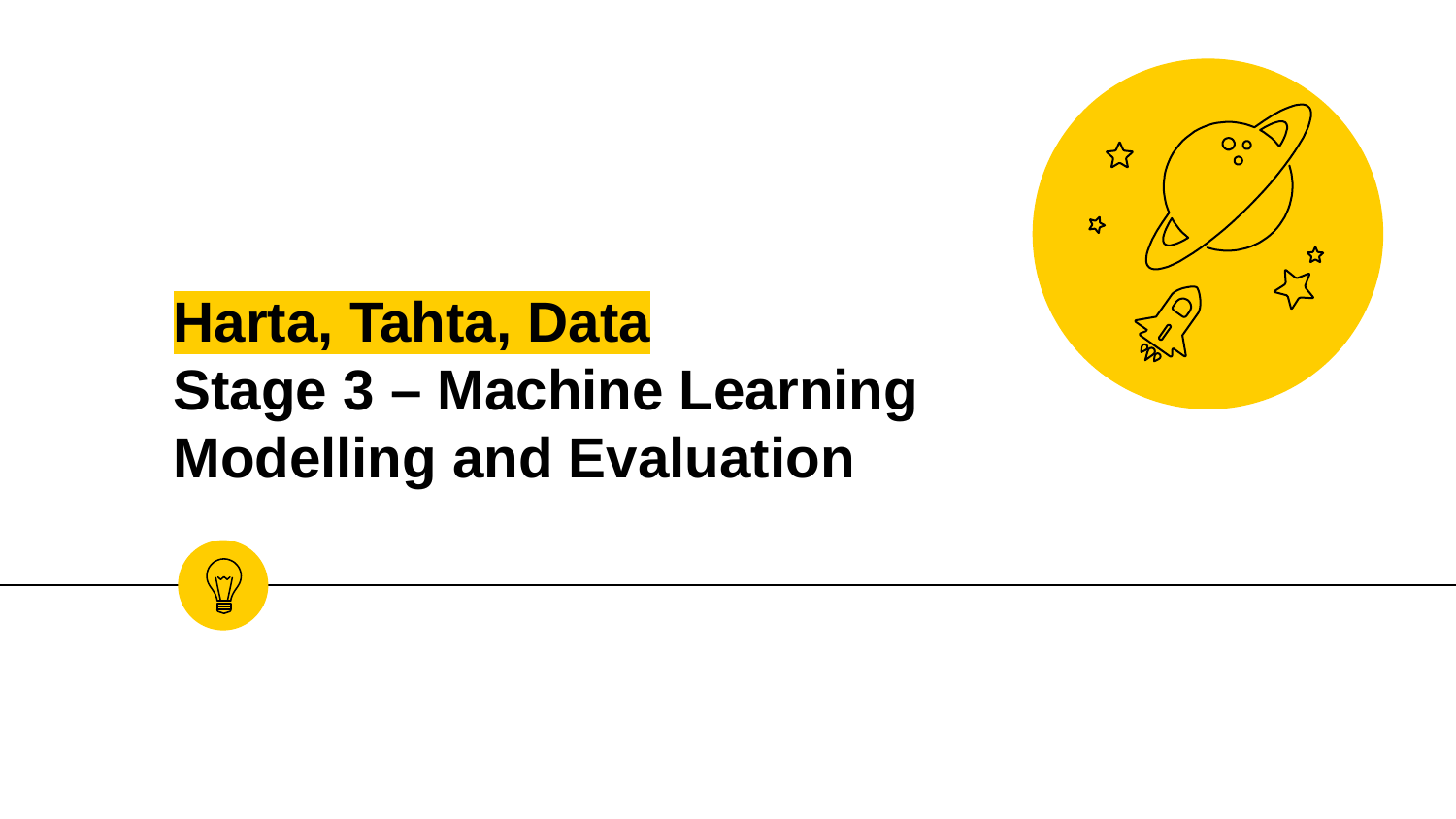

# Harta, Tahta, Data Stage 3 – Machine Learning Modelling and Evaluation